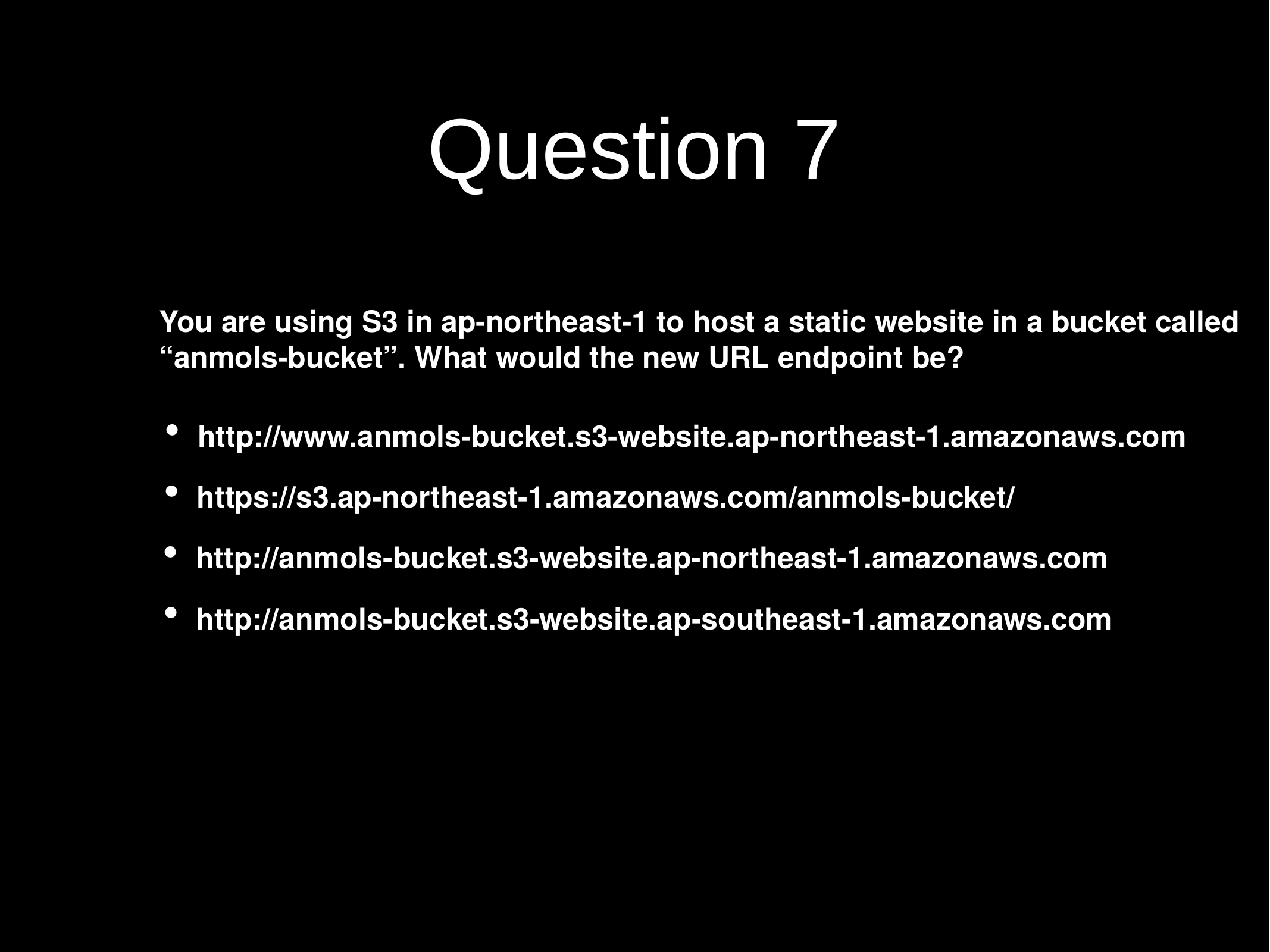

Question 7
You are using S3 in ap-northeast-1 to host a static website in a bucket called
“anmols-bucket”. What would the new URL endpoint be?
http://www.anmols-bucket.s3-website.ap-northeast-1.amazonaws.com
https://s3.ap-northeast-1.amazonaws.com/anmols-bucket/
http://anmols-bucket.s3-website.ap-northeast-1.amazonaws.com
http://anmols-bucket.s3-website.ap-southeast-1.amazonaws.com